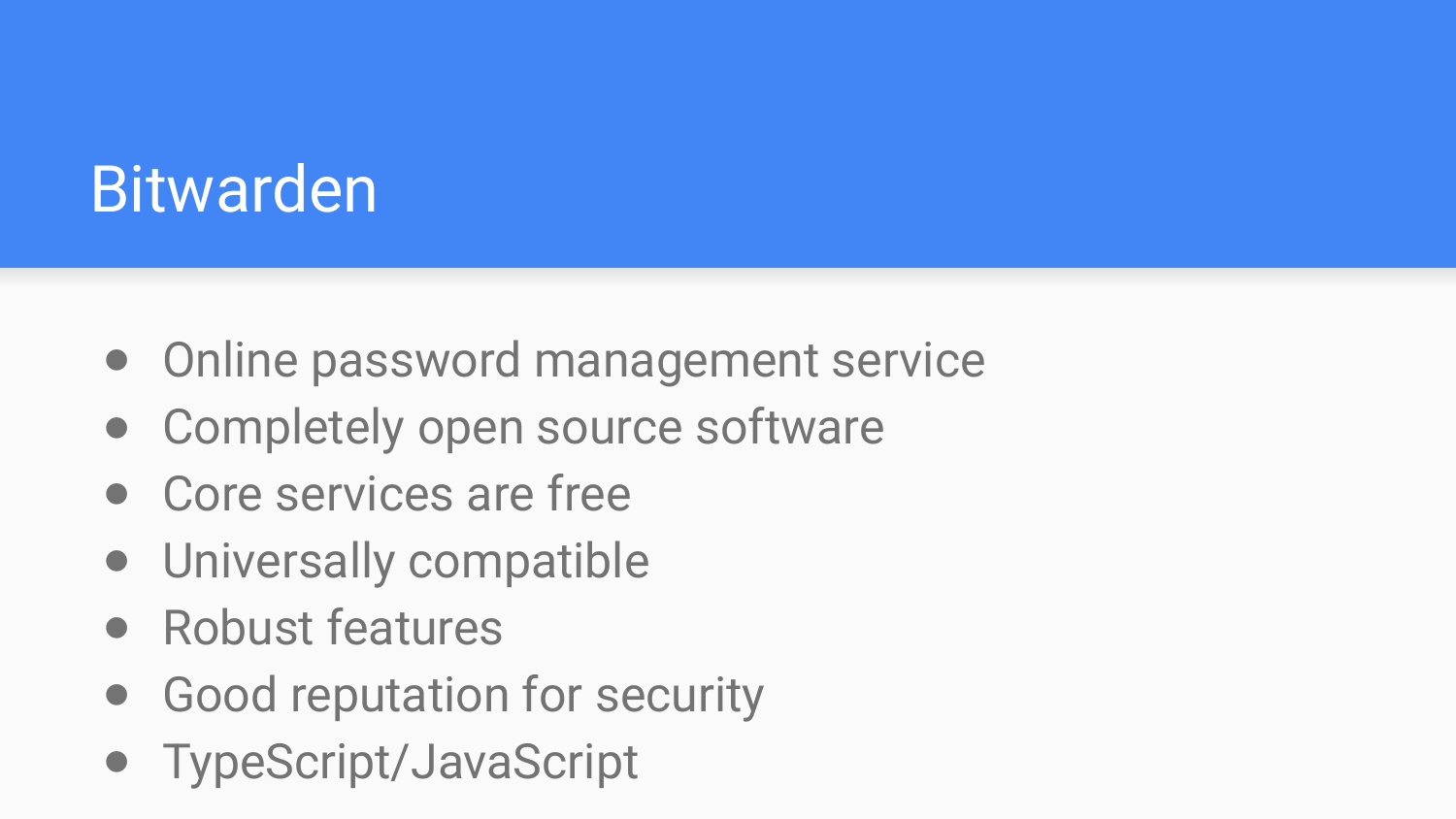

# Bitwarden
Online password management service
Completely open source software
Core services are free
Universally compatible
Robust features
Good reputation for security
TypeScript/JavaScript